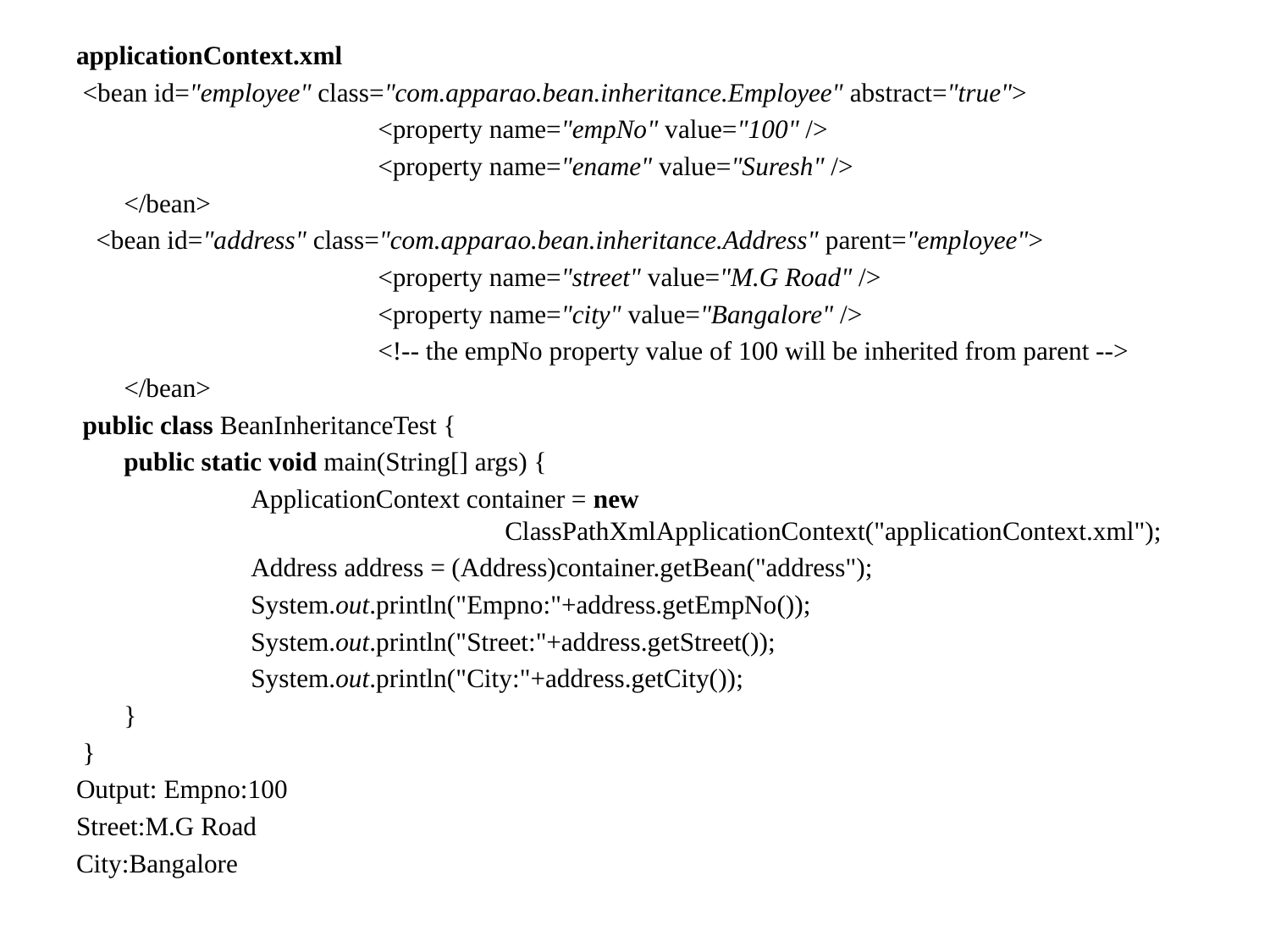

applicationContext.xml
 <bean id="employee" class="com.apparao.bean.inheritance.Employee" abstract="true">
   			<property name="empNo" value="100" />
   			<property name="ename" value="Suresh" />
   	</bean>
   <bean id="address" class="com.apparao.bean.inheritance.Address" parent="employee">
   			<property name="street" value="M.G Road" />
   			<property name="city" value="Bangalore" />
   			<!-- the empNo property value of 100 will be inherited from parent -->
   	</bean>
 public class BeanInheritanceTest {
 	public static void main(String[] args) {
		ApplicationContext container = new 							ClassPathXmlApplicationContext("applicationContext.xml");
		Address address = (Address)container.getBean("address");
		System.out.println("Empno:"+address.getEmpNo());
		System.out.println("Street:"+address.getStreet());
		System.out.println("City:"+address.getCity());
	}
 }
Output: Empno:100
Street:M.G Road
City:Bangalore